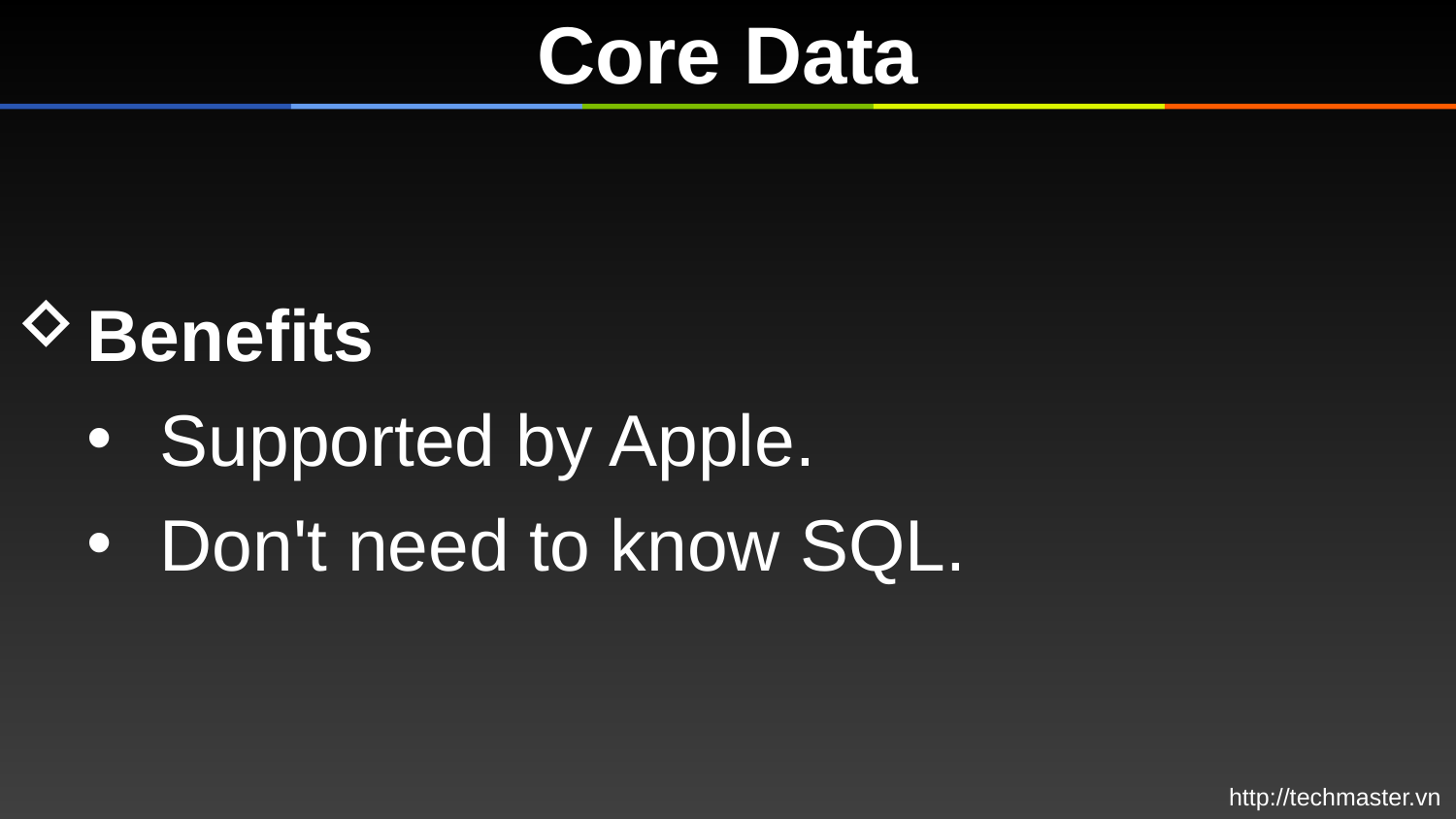

# Core Data
Benefits
Supported by Apple.
Don't need to know SQL.